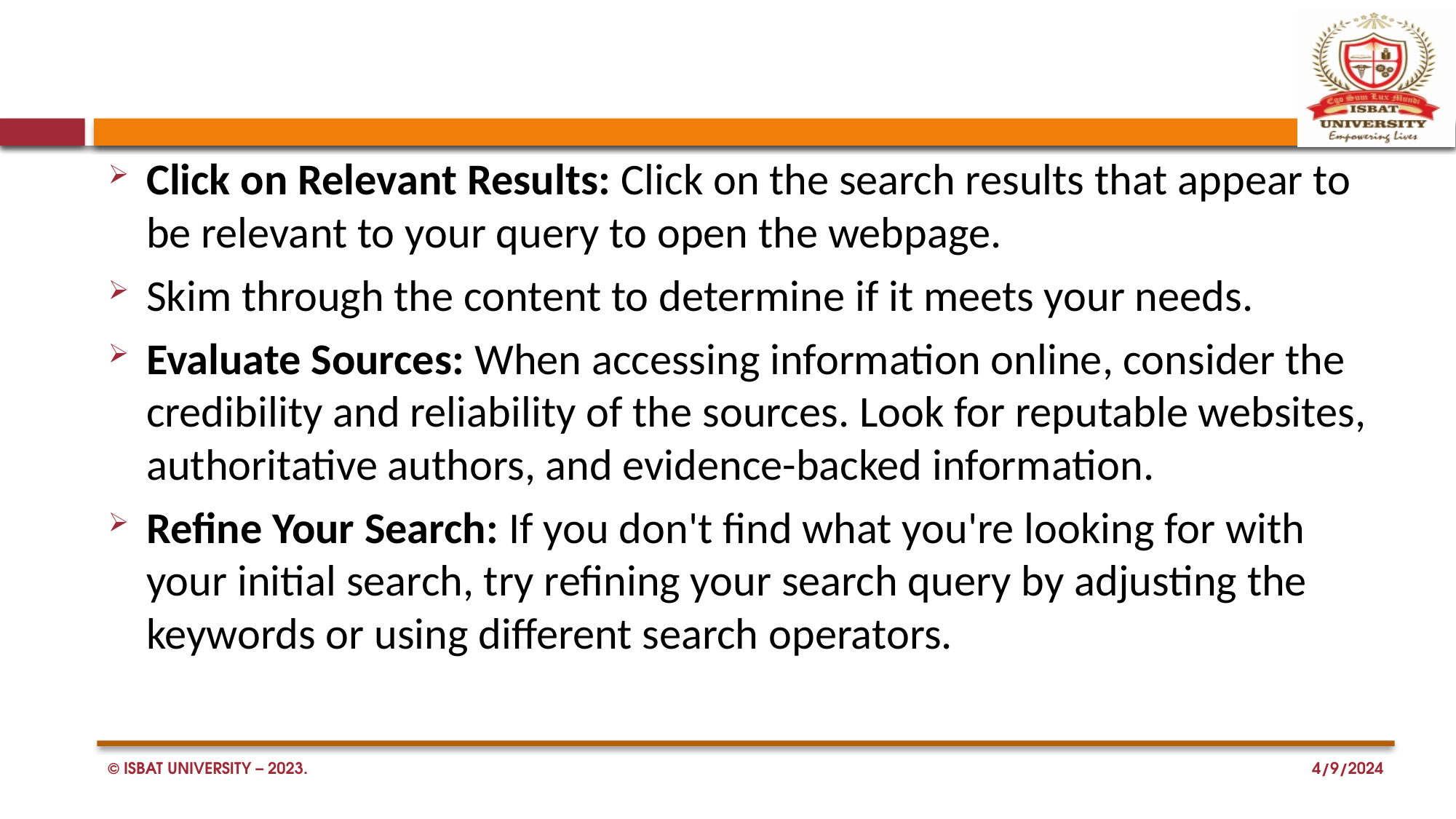

#
Click on Relevant Results: Click on the search results that appear to be relevant to your query to open the webpage.
Skim through the content to determine if it meets your needs.
Evaluate Sources: When accessing information online, consider the credibility and reliability of the sources. Look for reputable websites, authoritative authors, and evidence-backed information.
Refine Your Search: If you don't find what you're looking for with your initial search, try refining your search query by adjusting the keywords or using different search operators.